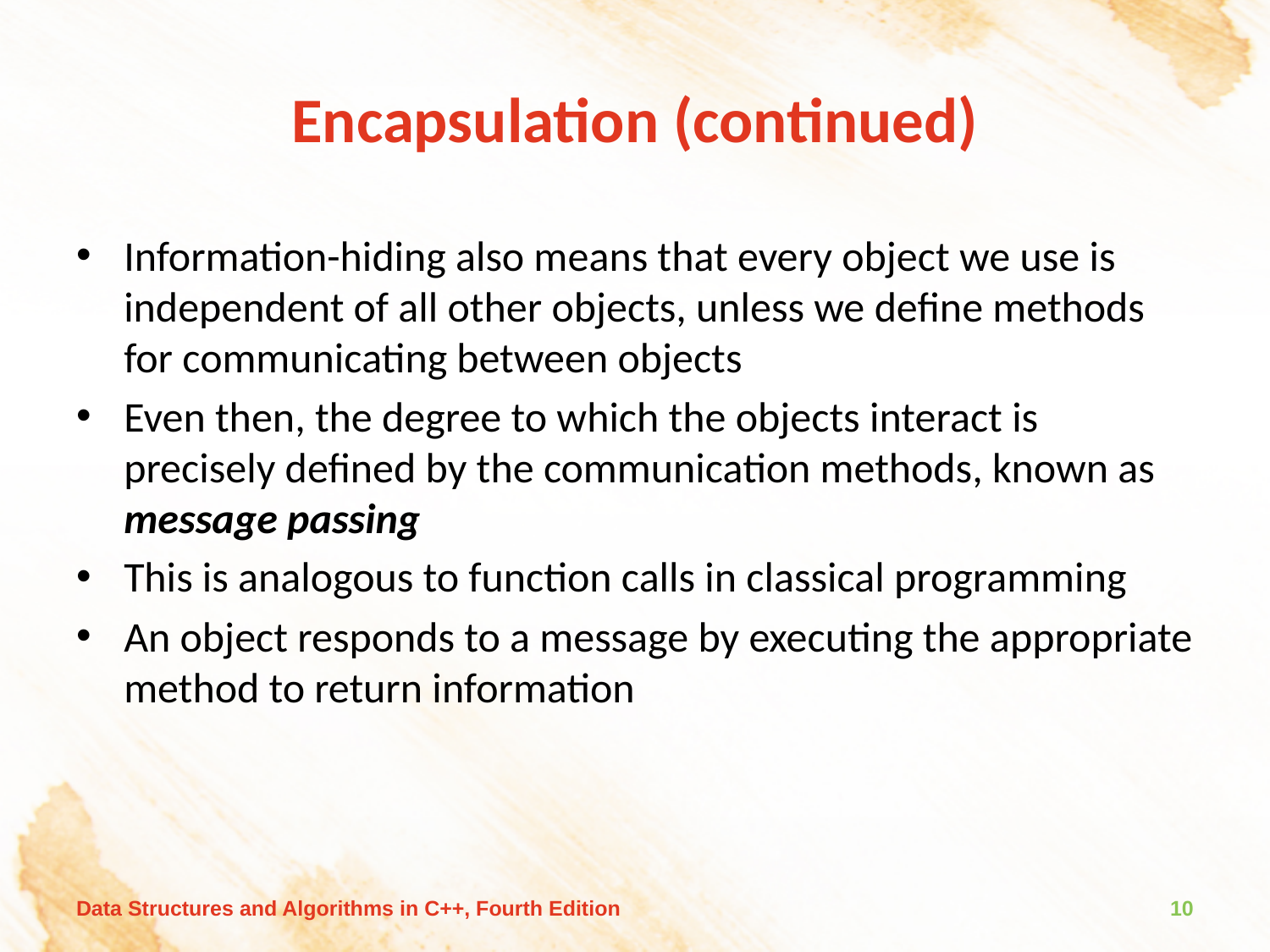

# Encapsulation (continued)
Information-hiding also means that every object we use is independent of all other objects, unless we define methods for communicating between objects
Even then, the degree to which the objects interact is precisely defined by the communication methods, known as message passing
This is analogous to function calls in classical programming
An object responds to a message by executing the appropriate method to return information
Data Structures and Algorithms in C++, Fourth Edition
10